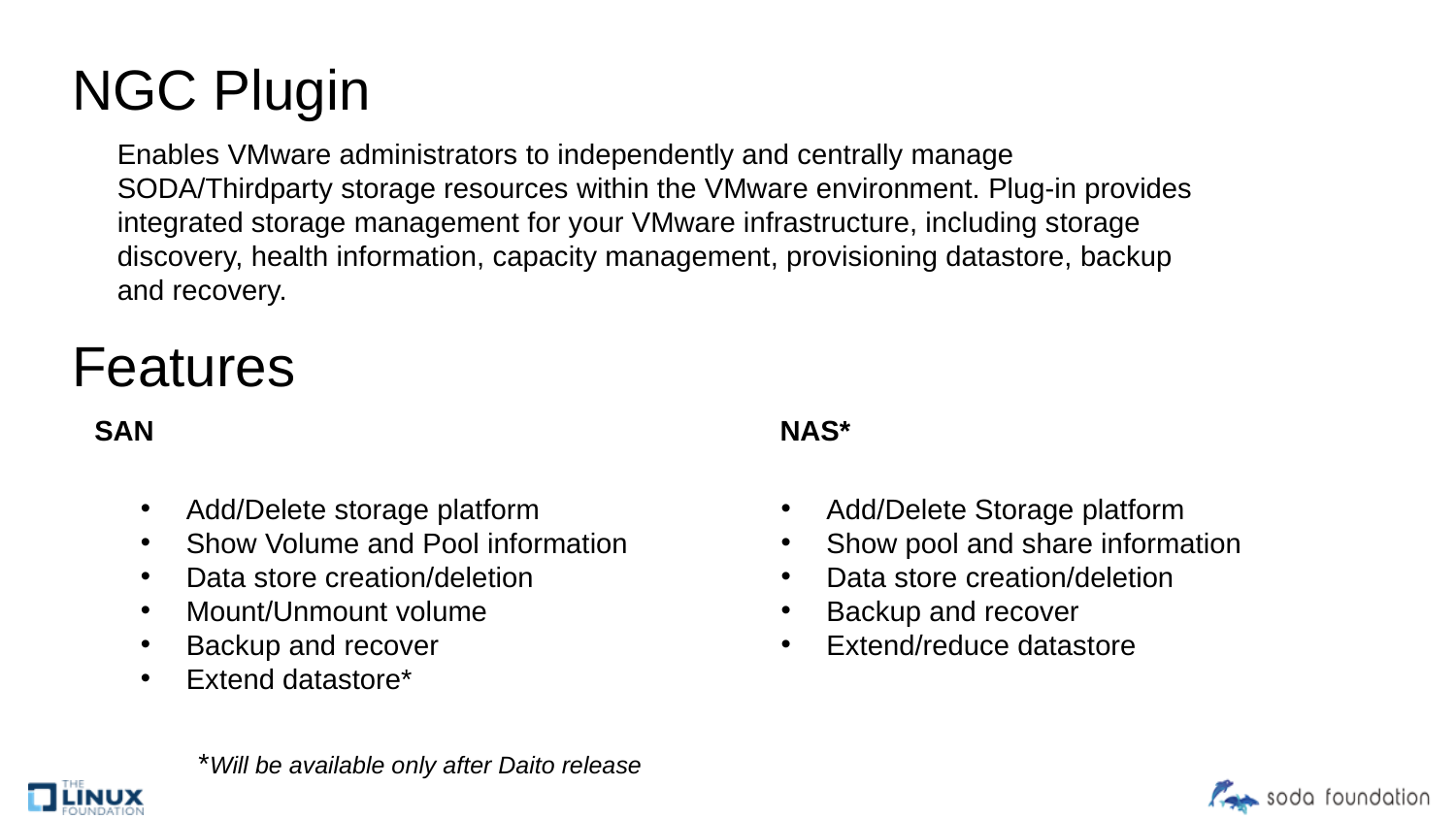

# NGC Plugin
Enables VMware administrators to independently and centrally manage SODA/Thirdparty storage resources within the VMware environment. Plug-in provides integrated storage management for your VMware infrastructure, including storage discovery, health information, capacity management, provisioning datastore, backup and recovery.
Features
SAN
NAS*
Add/Delete storage platform
Show Volume and Pool information
Data store creation/deletion
Mount/Unmount volume
Backup and recover
Extend datastore*

Add/Delete Storage platform
Show pool and share information
Data store creation/deletion
Backup and recover
Extend/reduce datastore

*Will be available only after Daito release